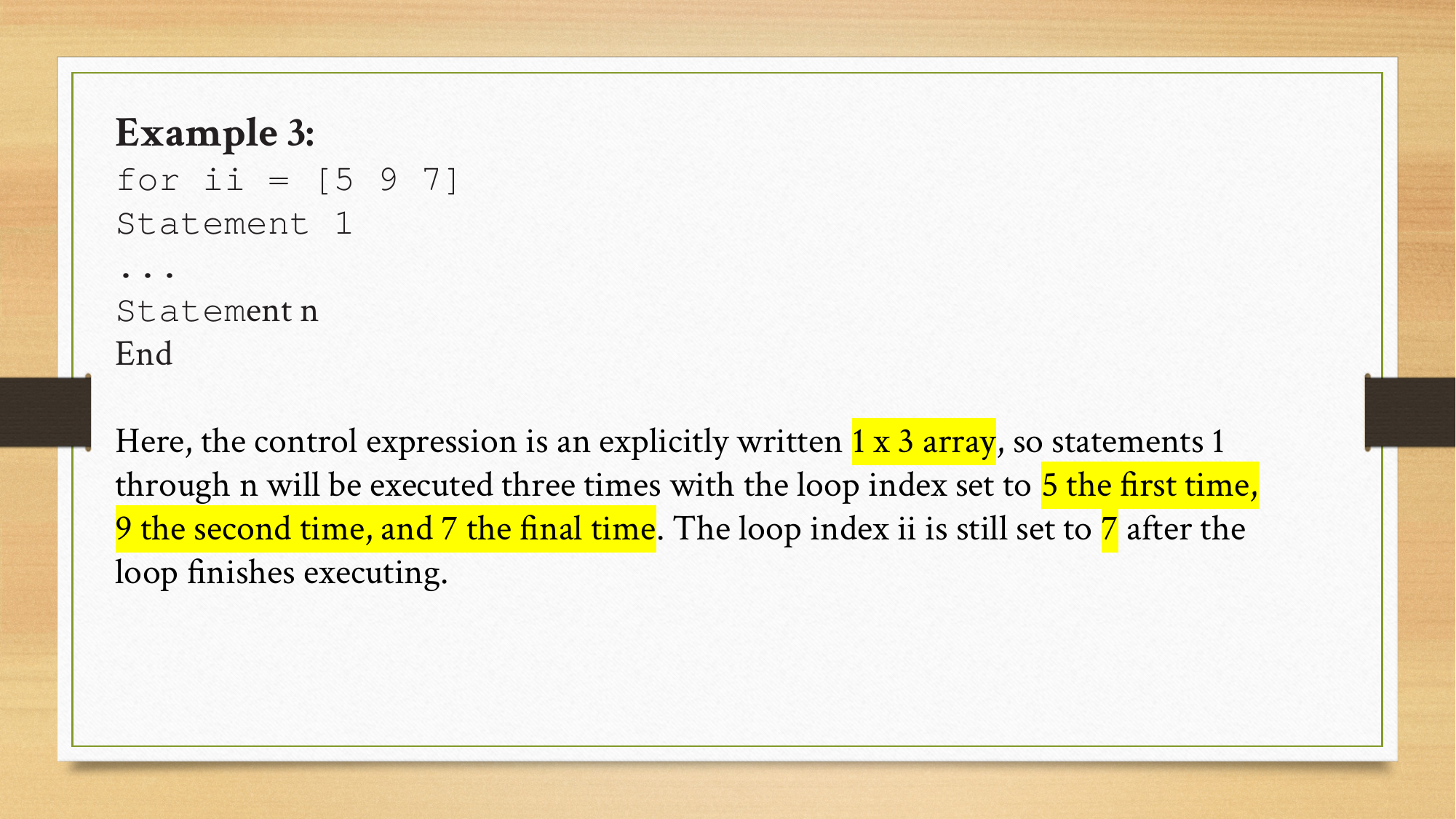

Example 3:
for ii = [5 9 7]
Statement 1
...
Statement n
End

Here, the control expression is an explicitly written 1 x 3 array, so statements 1
through n will be executed three times with the loop index set to 5 the first time,
9 the second time, and 7 the final time. The loop index ii is still set to 7 after the
loop finishes executing.